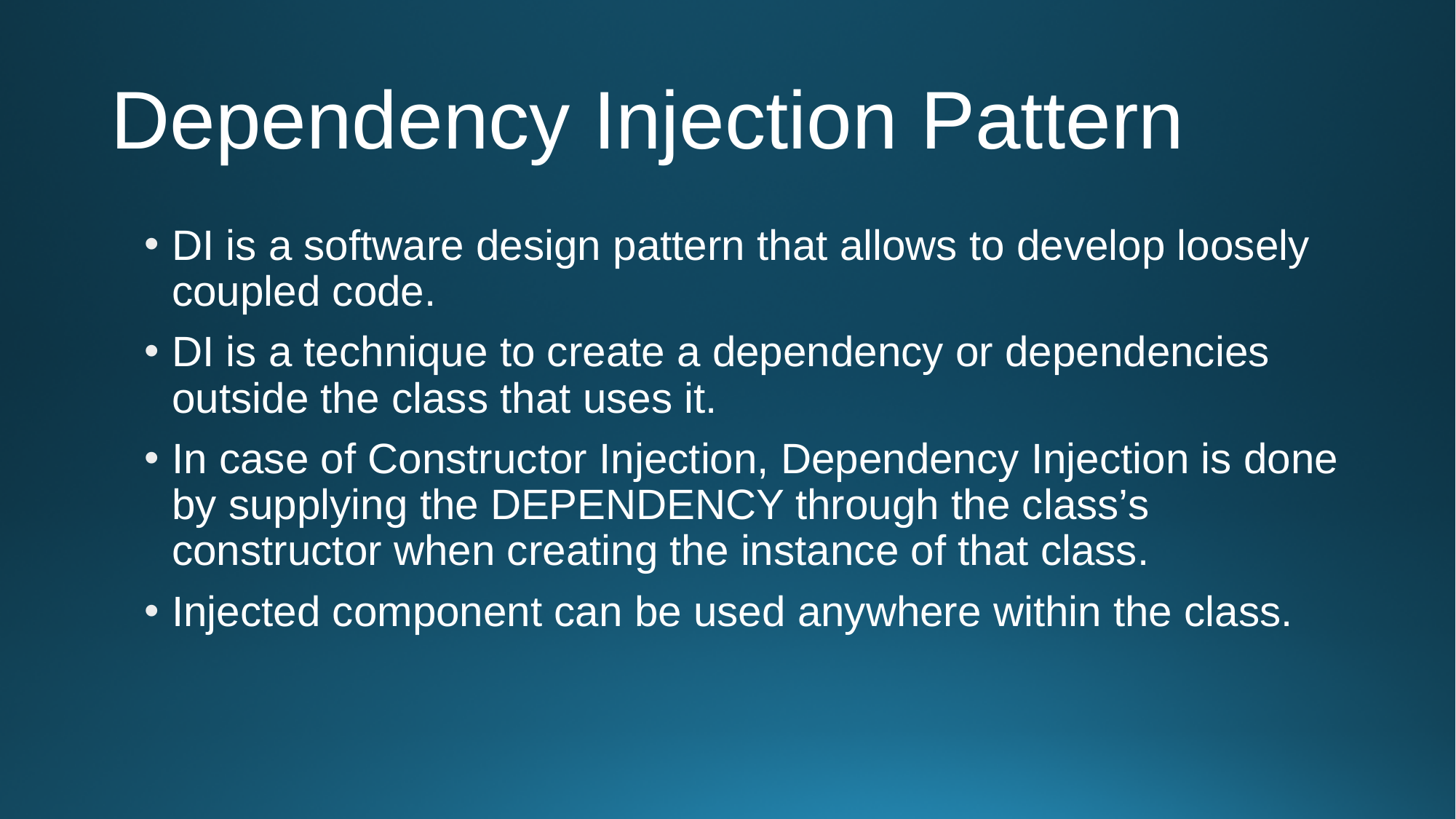

# Dependency Injection Pattern
DI is a software design pattern that allows to develop loosely coupled code.
DI is a technique to create a dependency or dependencies outside the class that uses it.
In case of Constructor Injection, Dependency Injection is done by supplying the DEPENDENCY through the class’s constructor when creating the instance of that class.
Injected component can be used anywhere within the class.